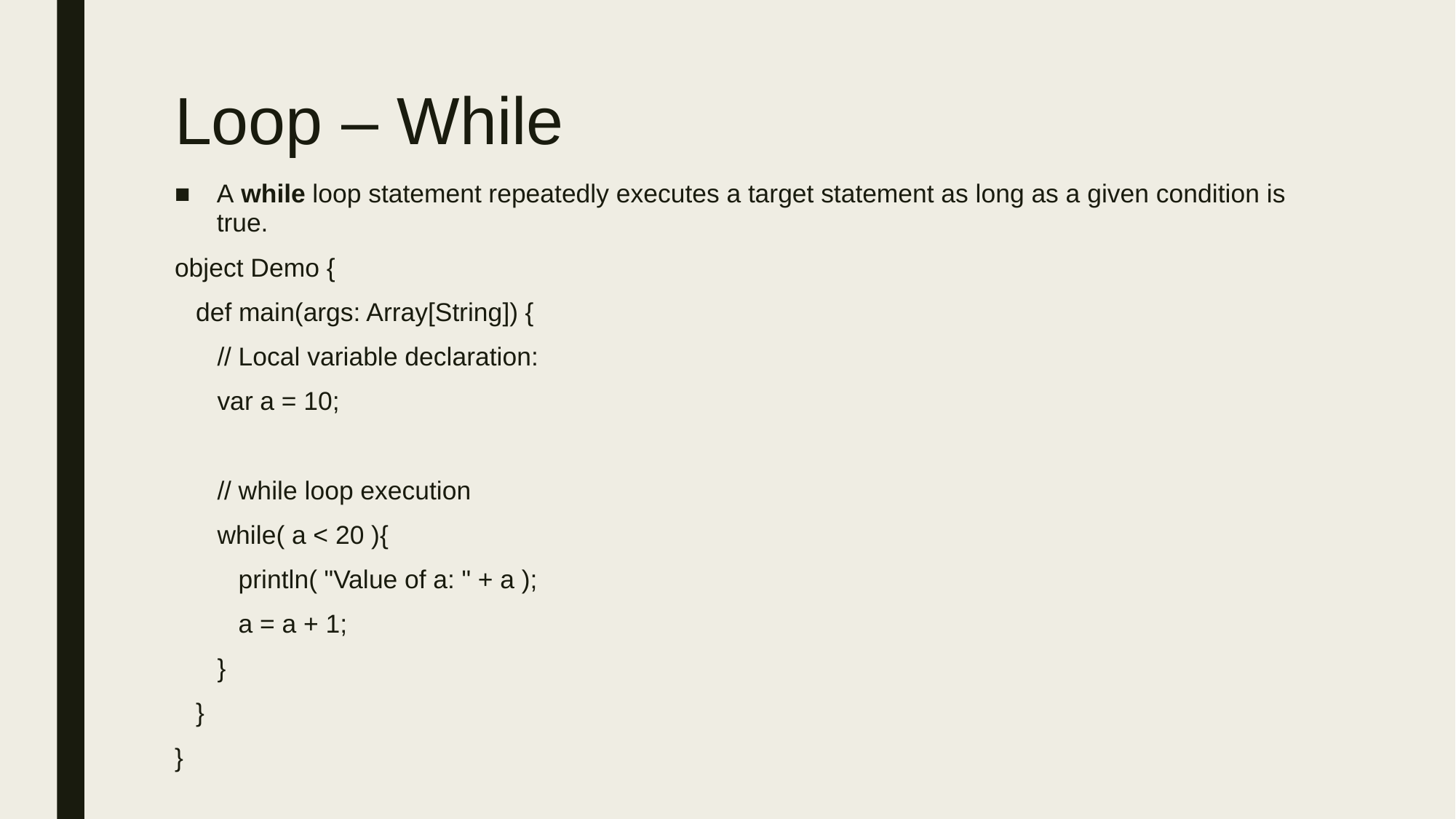

# Loop – While
A while loop statement repeatedly executes a target statement as long as a given condition is true.
object Demo {
   def main(args: Array[String]) {
      // Local variable declaration:
      var a = 10;

      // while loop execution
      while( a < 20 ){
         println( "Value of a: " + a );
         a = a + 1;
      }
   }
}